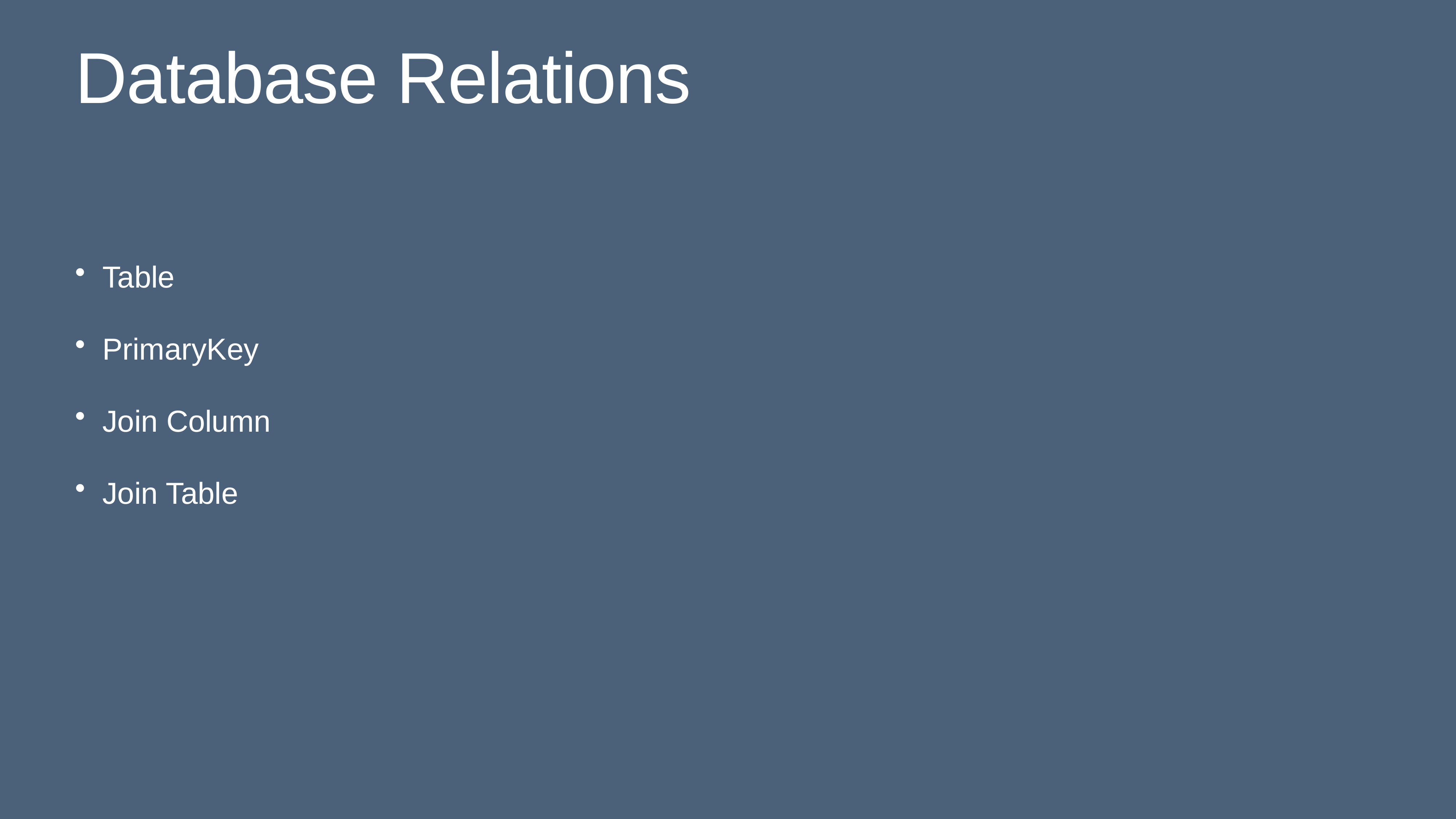

# Database Relations

Table
PrimaryKey
Join Column
Join Table